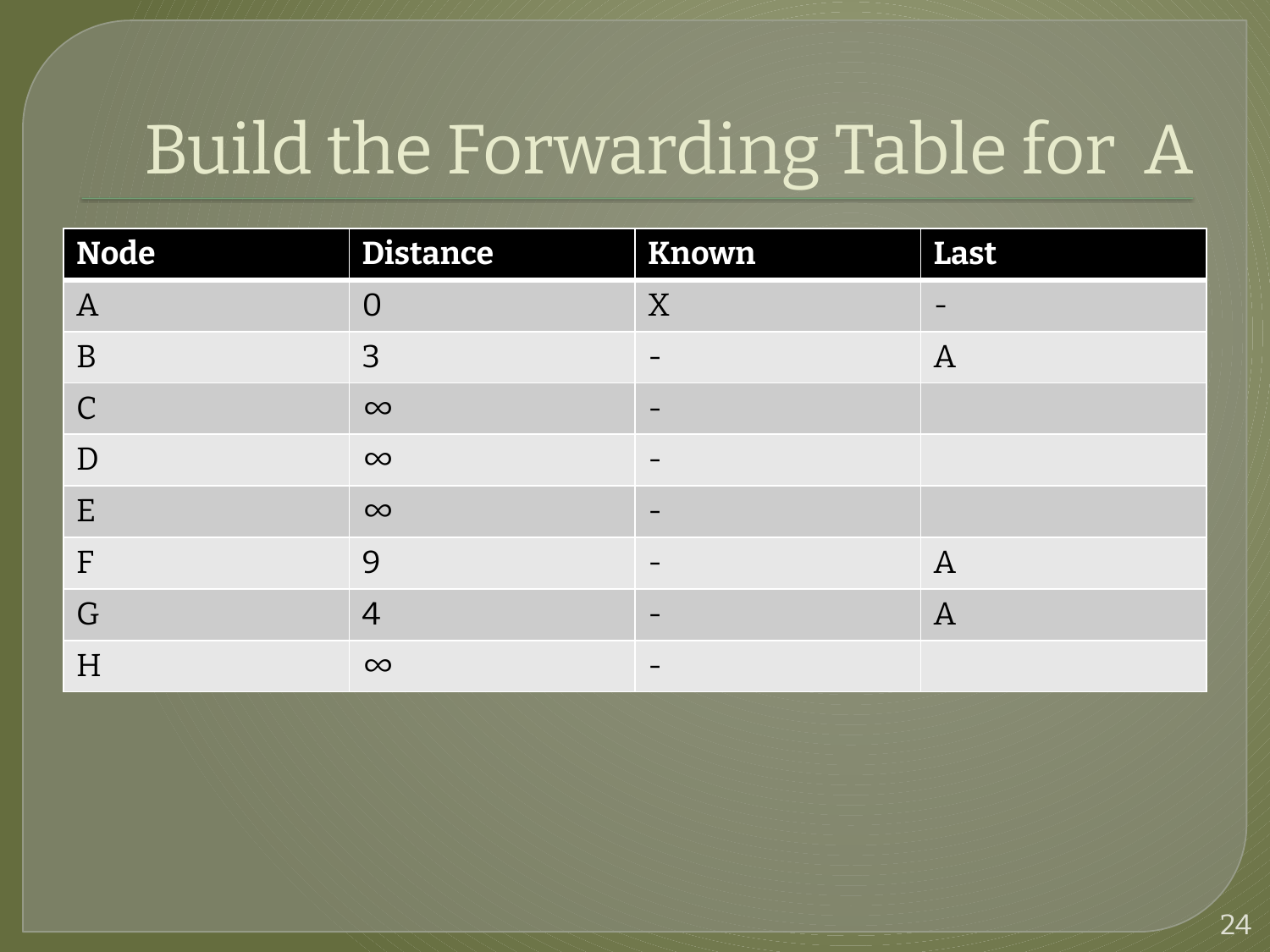

# Build the Forwarding Table for  A
| Node | Distance | Known | Last |
| --- | --- | --- | --- |
| A | 0 | X | - |
| B | 3 | - | A |
| C | ∞ | - |  |
| D | ∞ | - |  |
| E | ∞ | - |  |
| F | 9 | - | A |
| G | 4 | - | A |
| H | ∞ | - |  |
24